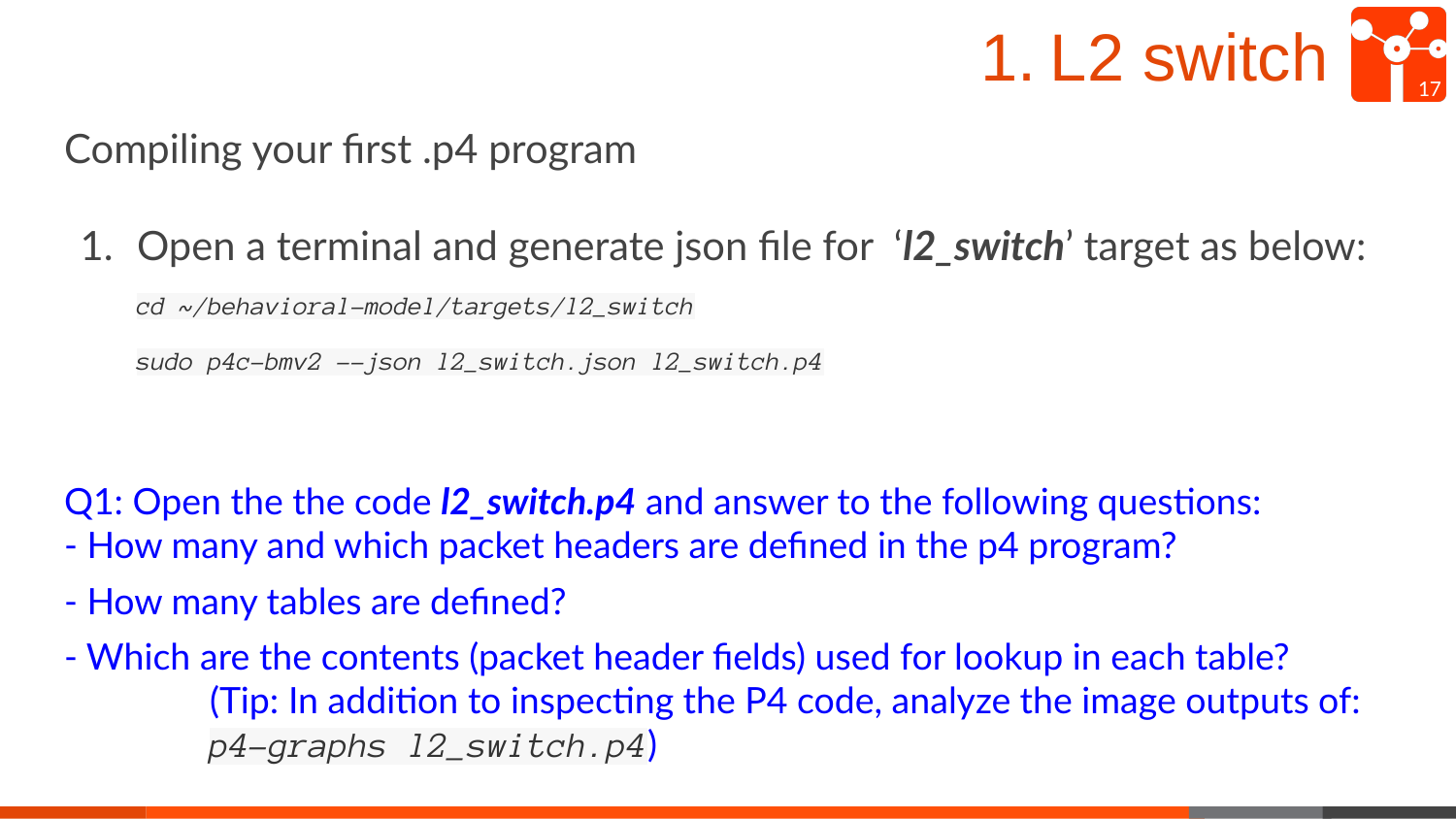

# L2 switch
17
Compiling your first .p4 program

Open a terminal and generate json file for  ‘l2_switch’ target as below:

cd ~/behavioral-model/targets/l2_switch
sudo p4c-bmv2 --json l2_switch.json l2_switch.p4

Q1: Open the the code l2_switch.p4 and answer to the following questions:
- How many and which packet headers are defined in the p4 program?
- How many tables are defined?
- Which are the contents (packet header fields) used for lookup in each table?
	(Tip: In addition to inspecting the P4 code, analyze the image outputs of:
	p4-graphs l2_switch.p4)